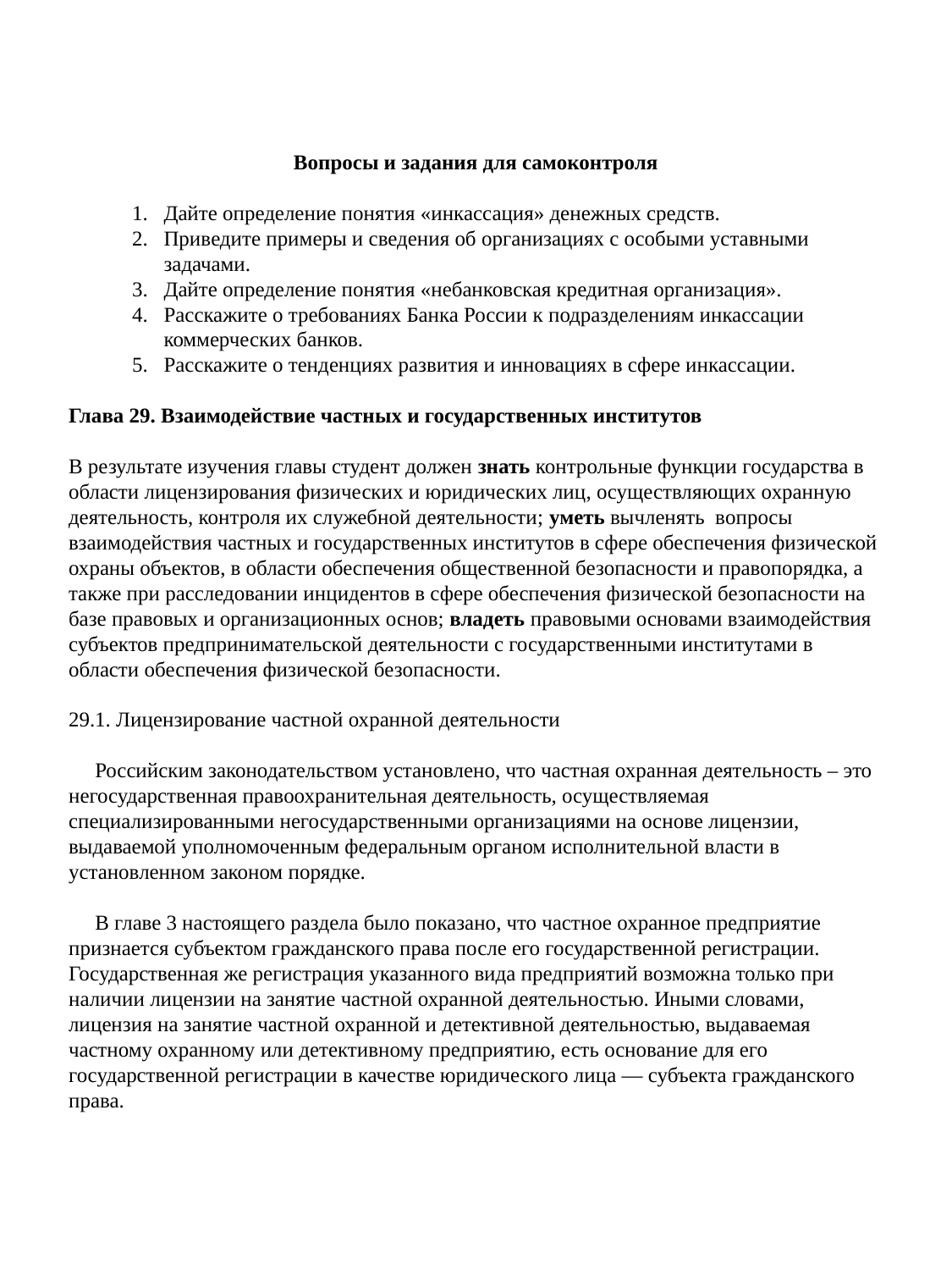

Вопросы и задания для самоконтроля

Дайте определение понятия «инкассация» денежных средств.
Приведите примеры и сведения об организациях с особыми уставными задачами.
Дайте определение понятия «небанковская кредитная организация».
Расскажите о требованиях Банка России к подразделениям инкассации коммерческих банков.
Расскажите о тенденциях развития и инновациях в сфере инкассации.

Глава 29. Взаимодействие частных и государственных институтов

В результате изучения главы студент должен знать контрольные функции государства в области лицензирования физических и юридических лиц, осуществляющих охранную деятельность, контроля их служебной деятельности; уметь вычленять  вопросы взаимодействия частных и государственных институтов в сфере обеспечения физической охраны объектов, в области обеспечения общественной безопасности и правопорядка, а также при расследовании инцидентов в сфере обеспечения физической безопасности на базе правовых и организационных основ; владеть правовыми основами взаимодействия субъектов предпринимательской деятельности с государственными институтами в области обеспечения физической безопасности.

29.1. Лицензирование частной охранной деятельности

     Российским законодательством установлено, что частная охранная деятельность – это негосударственная правоохранительная деятельность, осуществляемая специализированными негосударственными организациями на основе лицензии, выдаваемой уполномоченным федеральным органом исполнительной власти в установленном законом порядке.

     В главе 3 настоящего раздела было показано, что частное охранное предприятие признается субъектом гражданского права после его государственной регистрации. Государственная же регистрация указанного вида предприятий возможна только при наличии лицензии на занятие частной охранной деятельностью. Иными словами, лицензия на занятие частной охранной и детективной деятельностью, выдаваемая частному охранному или детективному предприятию, есть основание для его государственной регистрации в качестве юридического лица — субъекта гражданского права.